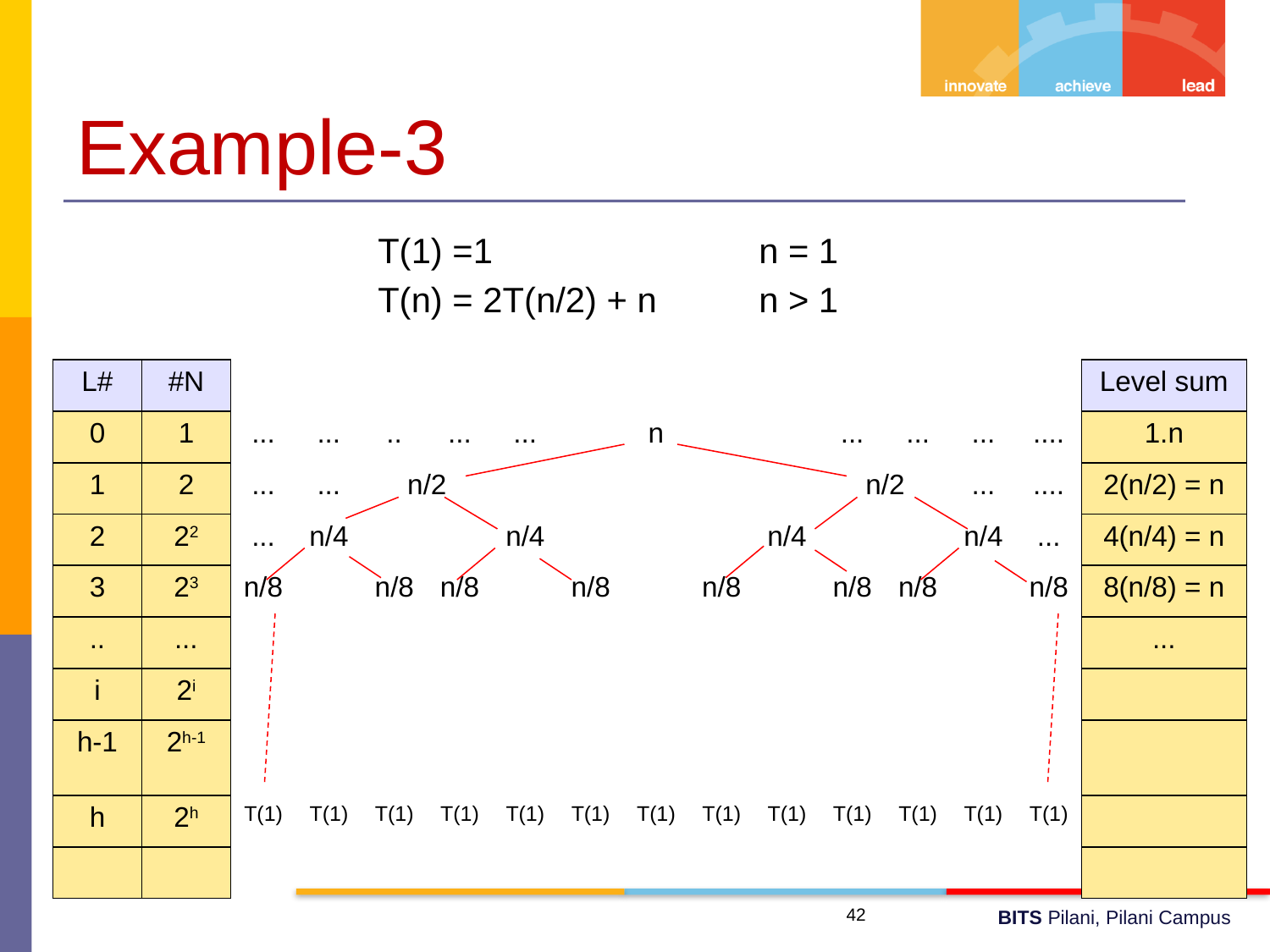

# Example-3
			T(1) =1 			n = 1
			T(n) = 2T(n/2) + n 	n > 1

| L# | #N |  |  |  |  |  |  |  |  |  |  |  |  |  | Level sum |
| --- | --- | --- | --- | --- | --- | --- | --- | --- | --- | --- | --- | --- | --- | --- | --- |
| 0 | 1 | ... | ... | .. | ... | ... |  | n |  |  | ... | ... | ... | .... | 1.n |
| 1 | 2 | ... | ... | n/2 |  |  |  |  |  |  | n/2 |  | ... | .... | 2(n/2) = n |
| 2 | 22 | ... | n/4 |  |  | n/4 |  |  |  | n/4 |  |  | n/4 | ... | 4(n/4) = n |
| 3 | 23 | n/8 |  | n/8 | n/8 |  | n/8 |  | n/8 |  | n/8 | n/8 |  | n/8 | 8(n/8) = n |
| .. | ... |  |  |  |  |  |  |  |  |  |  |  |  |  | ... |
| i | 2i |  |  |  |  |  |  |  |  |  |  |  |  |  |  |
| h-1 | 2h-1 |  |  |  |  |  |  |  |  |  |  |  |  |  |  |
| h | 2h | T(1) | T(1) | T(1) | T(1) | T(1) | T(1) | T(1) | T(1) | T(1) | T(1) | T(1) | T(1) | T(1) |  |
|  |  |  |  |  |  |  |  |  |  |  |  |  |  |  |  |
42